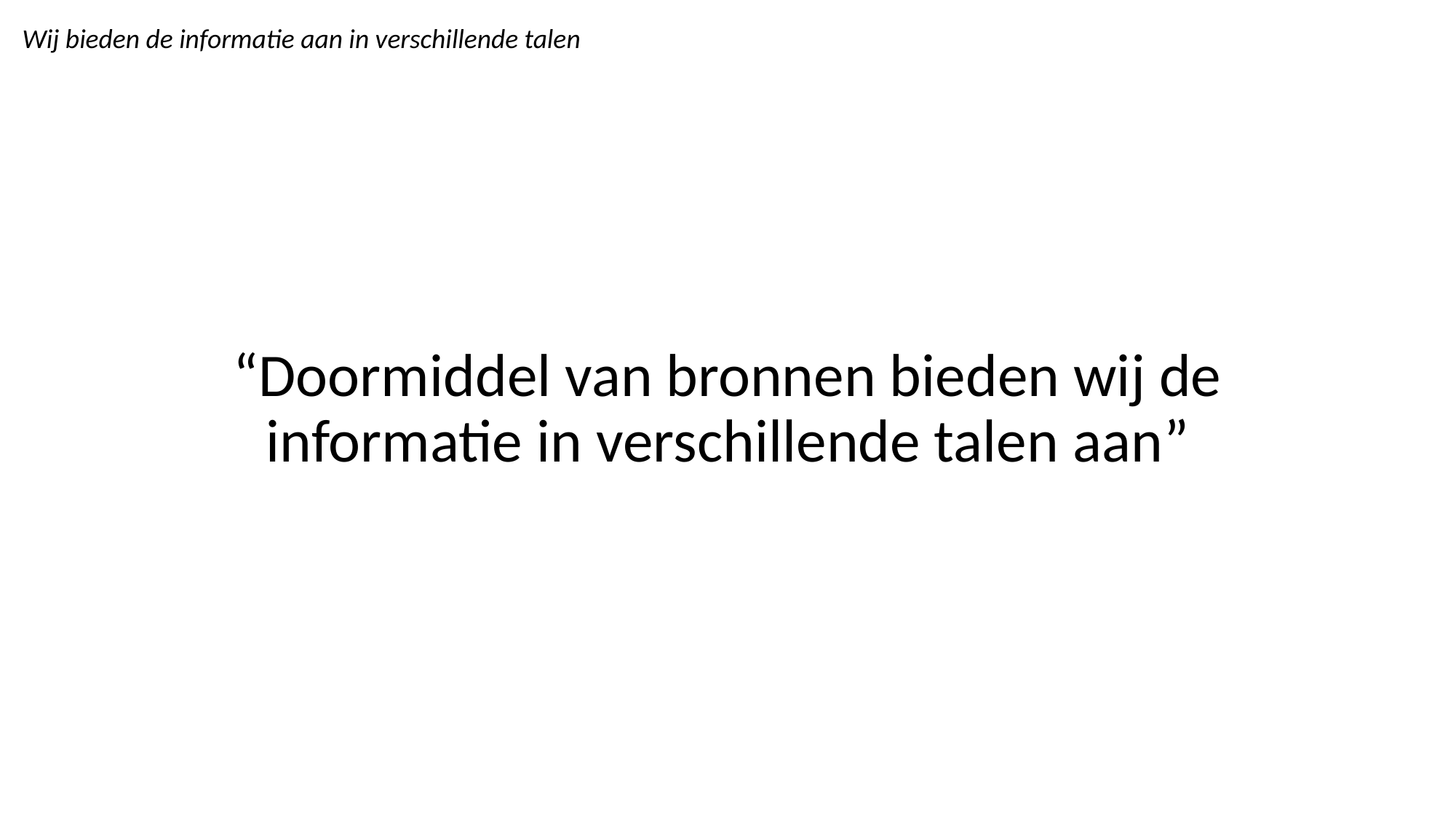

Wij bieden de informatie aan in verschillende talen
# “Doormiddel van bronnen bieden wij de informatie in verschillende talen aan”